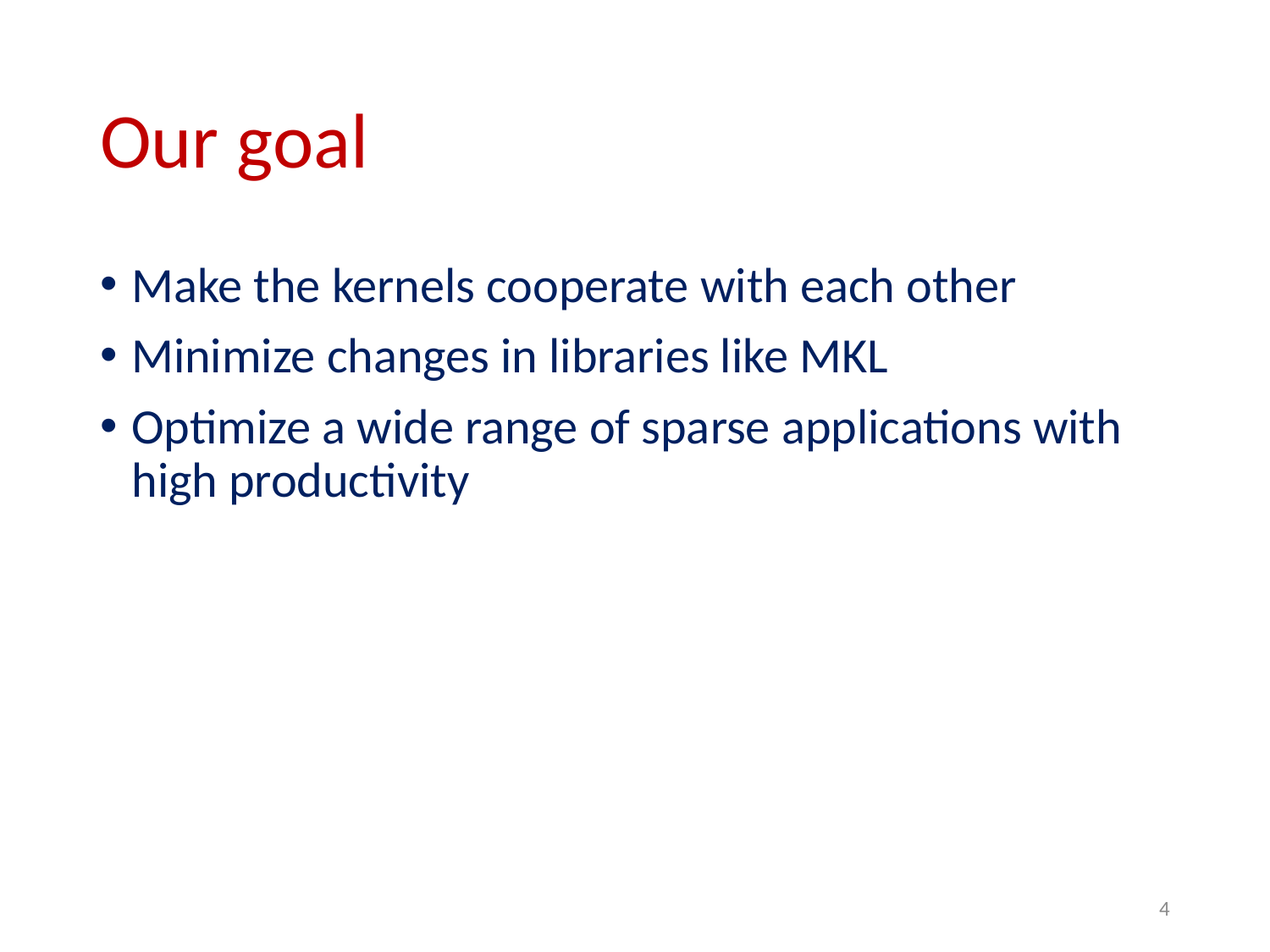

# Our goal
Make the kernels cooperate with each other
Minimize changes in libraries like MKL
Optimize a wide range of sparse applications with high productivity

4